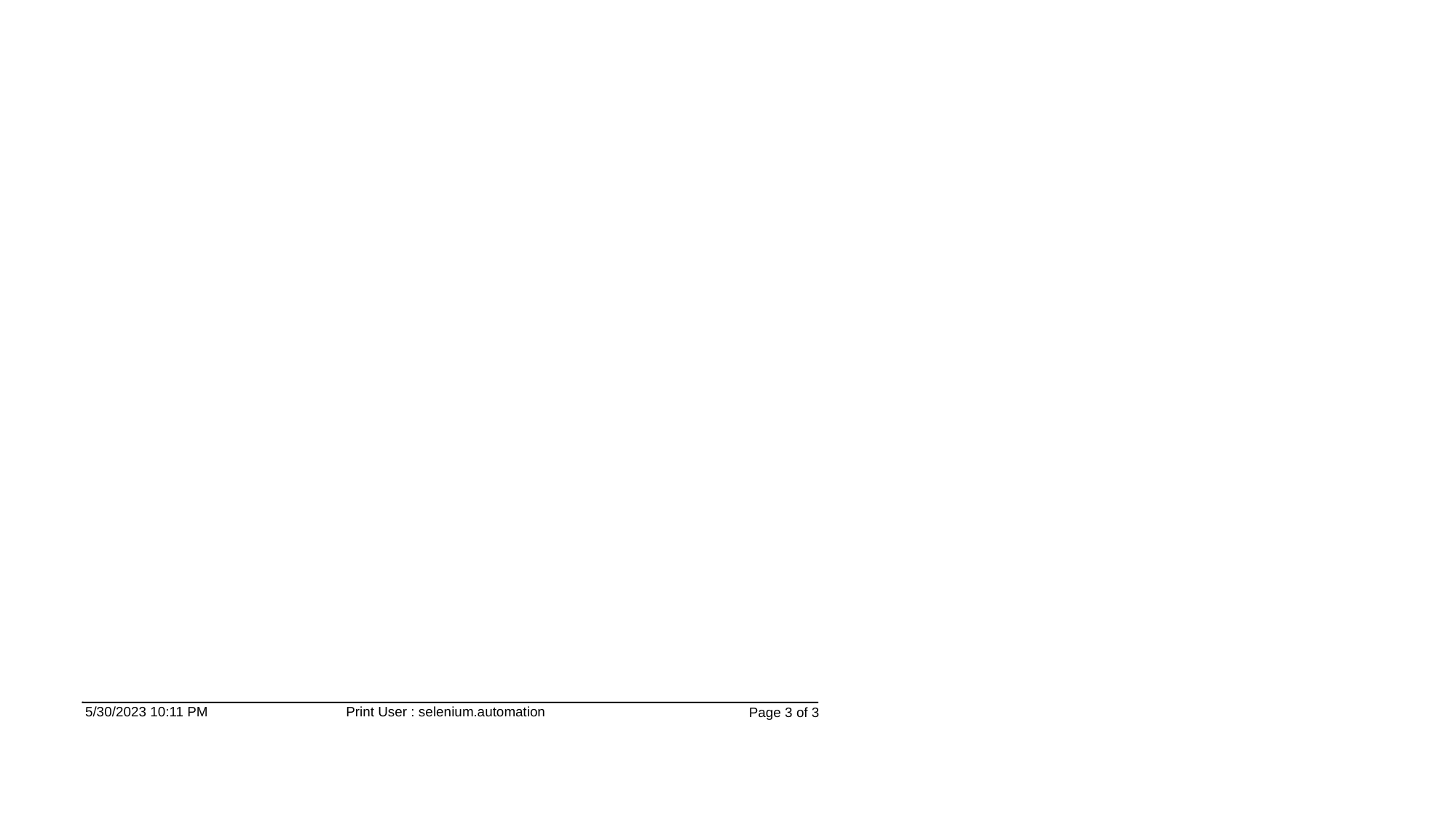

5/30/2023 10:11 PM
Print User : selenium.automation
Page 3 of 3